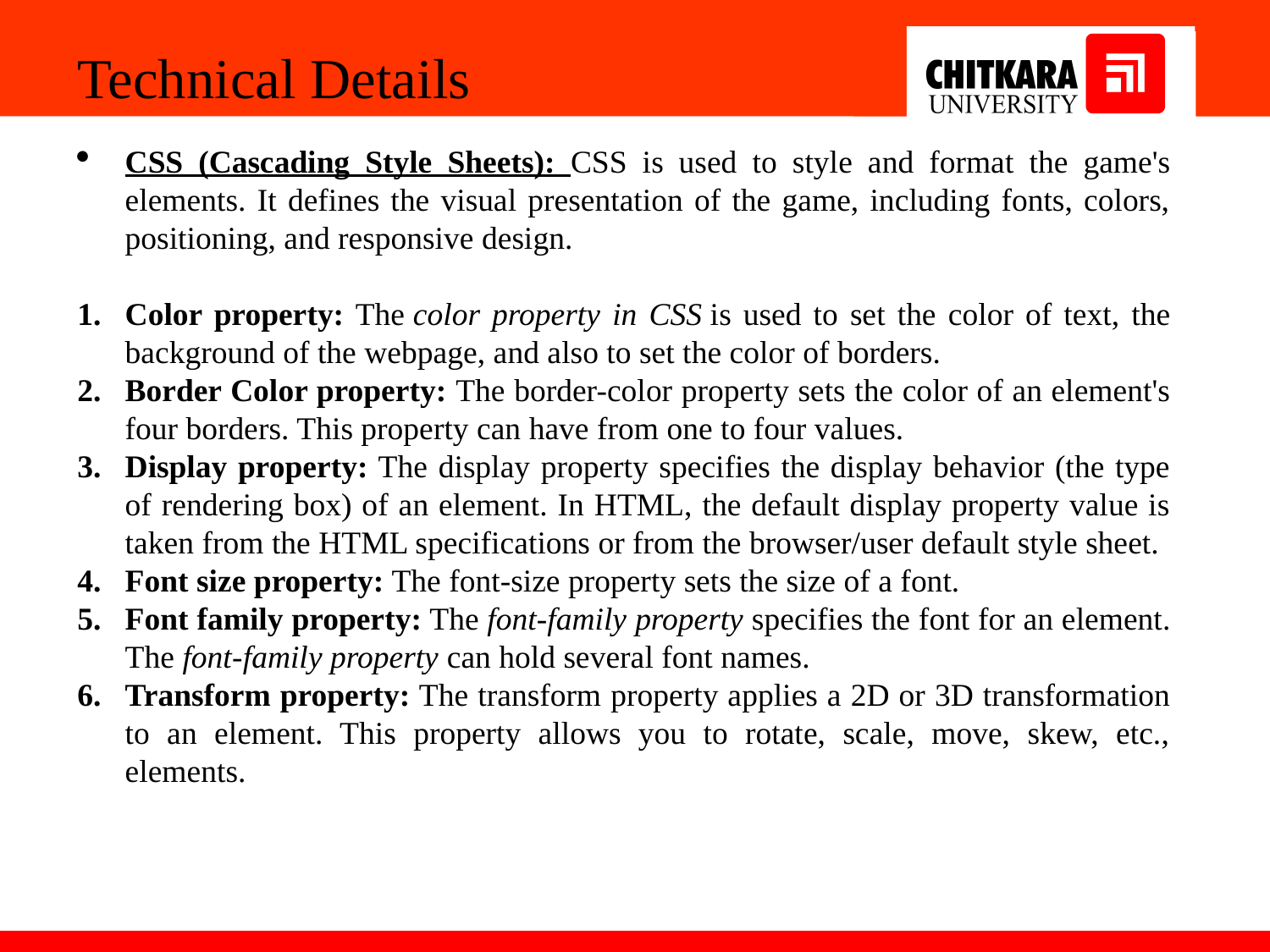

Technical Details
CSS (Cascading Style Sheets): CSS is used to style and format the game's elements. It defines the visual presentation of the game, including fonts, colors, positioning, and responsive design.

Color property: The color property in CSS is used to set the color of text, the background of the webpage, and also to set the color of borders.
Border Color property: The border-color property sets the color of an element's four borders. This property can have from one to four values.
Display property: The display property specifies the display behavior (the type of rendering box) of an element. In HTML, the default display property value is taken from the HTML specifications or from the browser/user default style sheet.
Font size property: The font-size property sets the size of a font.
Font family property: The font-family property specifies the font for an element. The font-family property can hold several font names.
Transform property: The transform property applies a 2D or 3D transformation to an element. This property allows you to rotate, scale, move, skew, etc., elements.